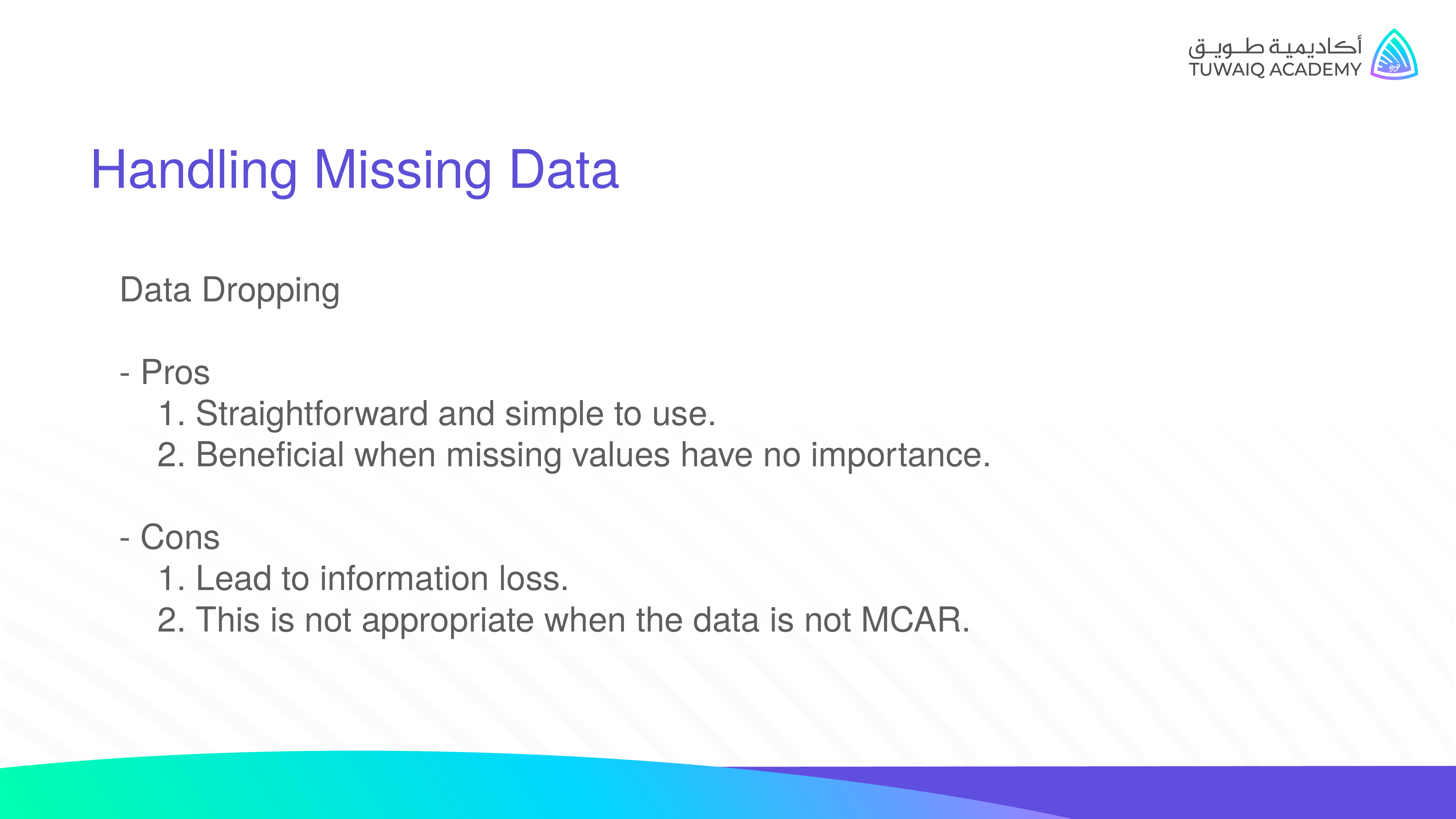

Handling Missing Data

Data Dropping

- Pros
    1. Straightforward and simple to use.
    2. Beneficial when missing values have no importance.

- Cons
    1. Lead to information loss.
    2. This is not appropriate when the data is not MCAR.